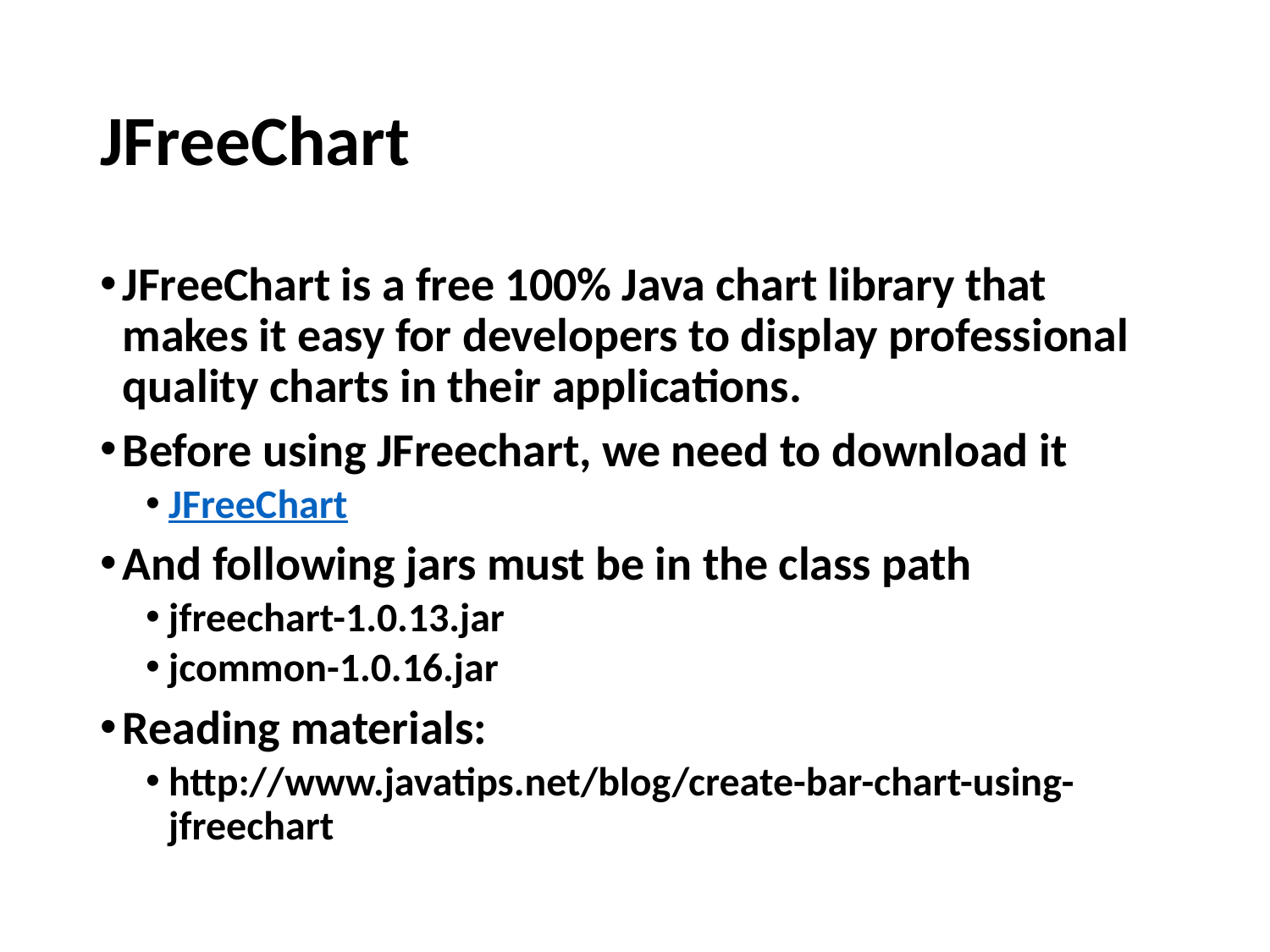

# JFreeChart
JFreeChart is a free 100% Java chart library that makes it easy for developers to display professional quality charts in their applications.
Before using JFreechart, we need to download it
JFreeChart
And following jars must be in the class path
jfreechart-1.0.13.jar
jcommon-1.0.16.jar
Reading materials:
http://www.javatips.net/blog/create-bar-chart-using-jfreechart